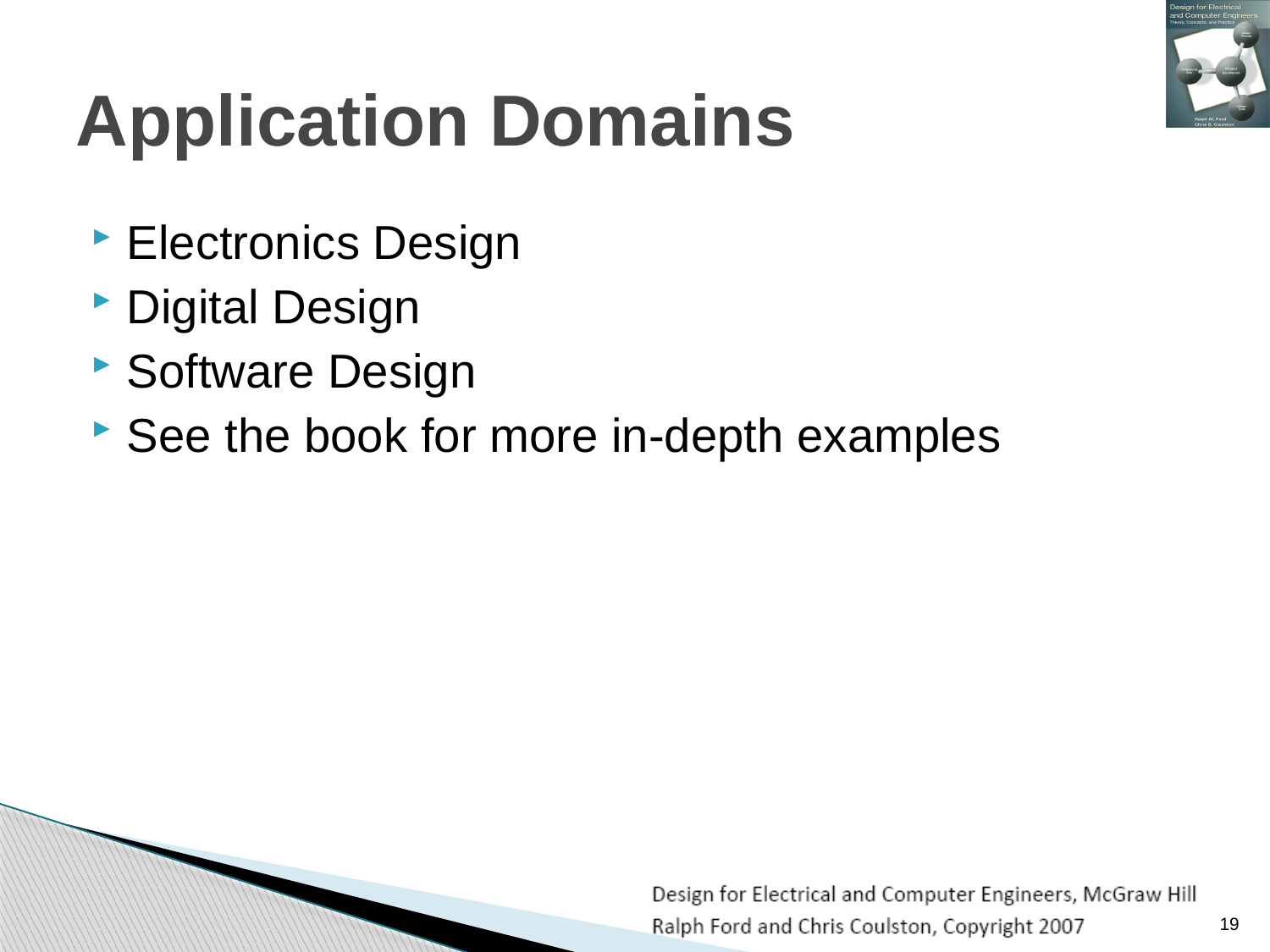

# Application Domains
Electronics Design
Digital Design
Software Design
See the book for more in-depth examples
19